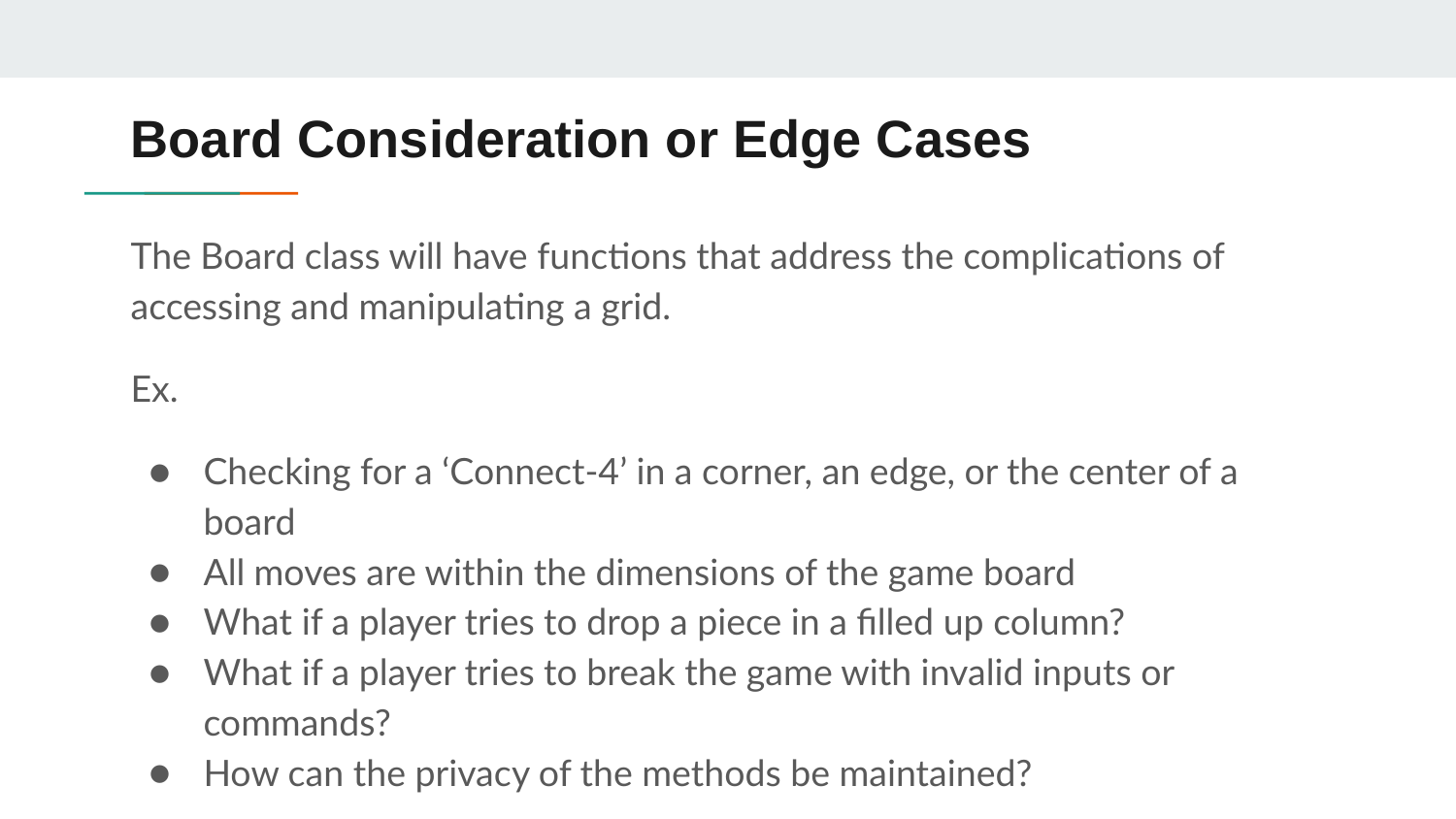

# Board Consideration or Edge Cases
The Board class will have functions that address the complications of accessing and manipulating a grid.
Ex.
Checking for a ‘Connect-4’ in a corner, an edge, or the center of a board
All moves are within the dimensions of the game board
What if a player tries to drop a piece in a filled up column?
What if a player tries to break the game with invalid inputs or commands?
How can the privacy of the methods be maintained?